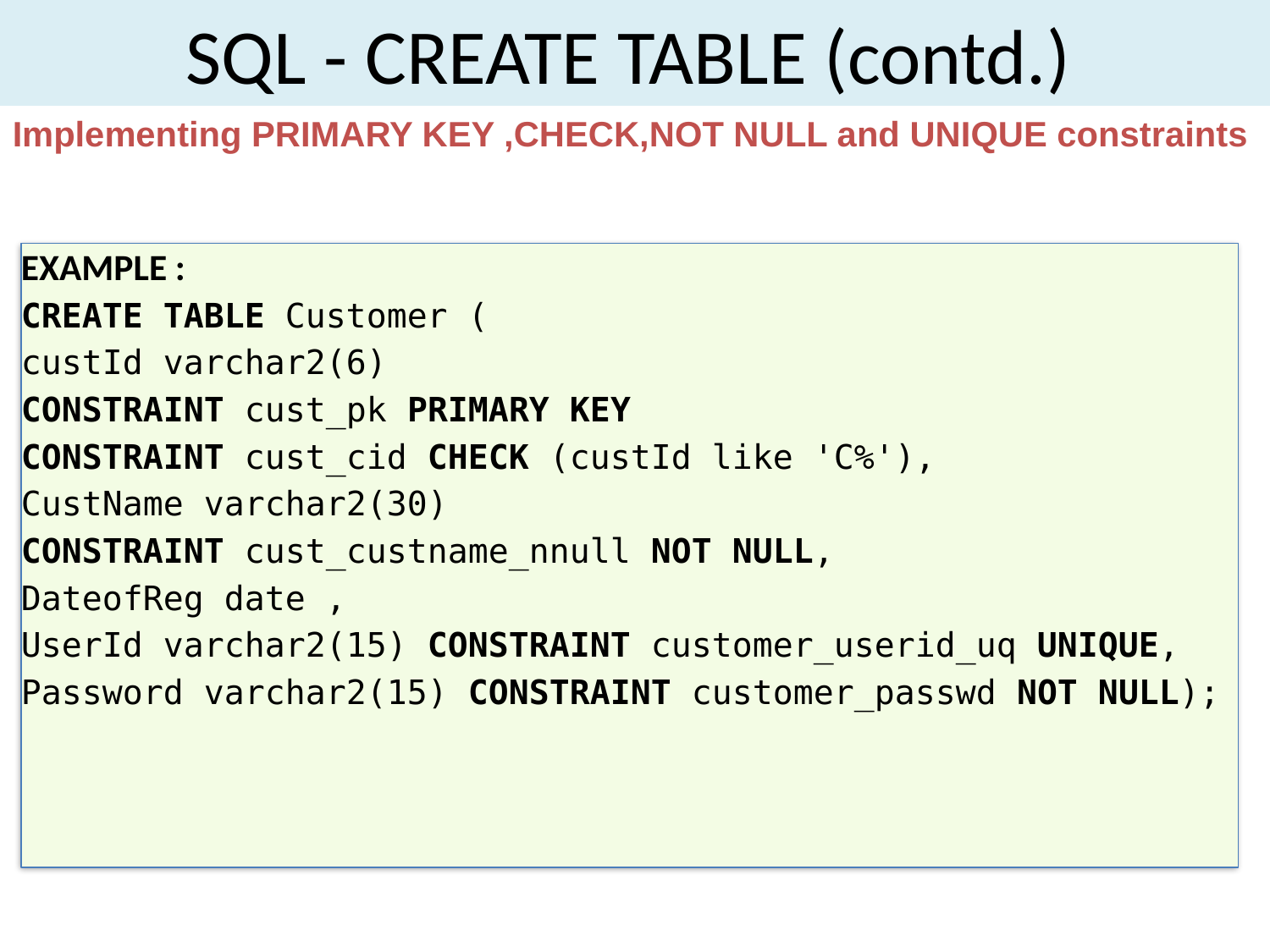

SQL - CREATE TABLE (contd.)
Implementing PRIMARY KEY ,CHECK,NOT NULL and UNIQUE constraints

EXAMPLE :
CREATE TABLE Customer (
custId varchar2(6)
CONSTRAINT cust_pk PRIMARY KEY
CONSTRAINT cust_cid CHECK (custId like 'C%'),
CustName varchar2(30)
CONSTRAINT cust_custname_nnull NOT NULL,
DateofReg date ,
UserId varchar2(15) CONSTRAINT customer_userid_uq UNIQUE,
Password varchar2(15) CONSTRAINT customer_passwd NOT NULL);